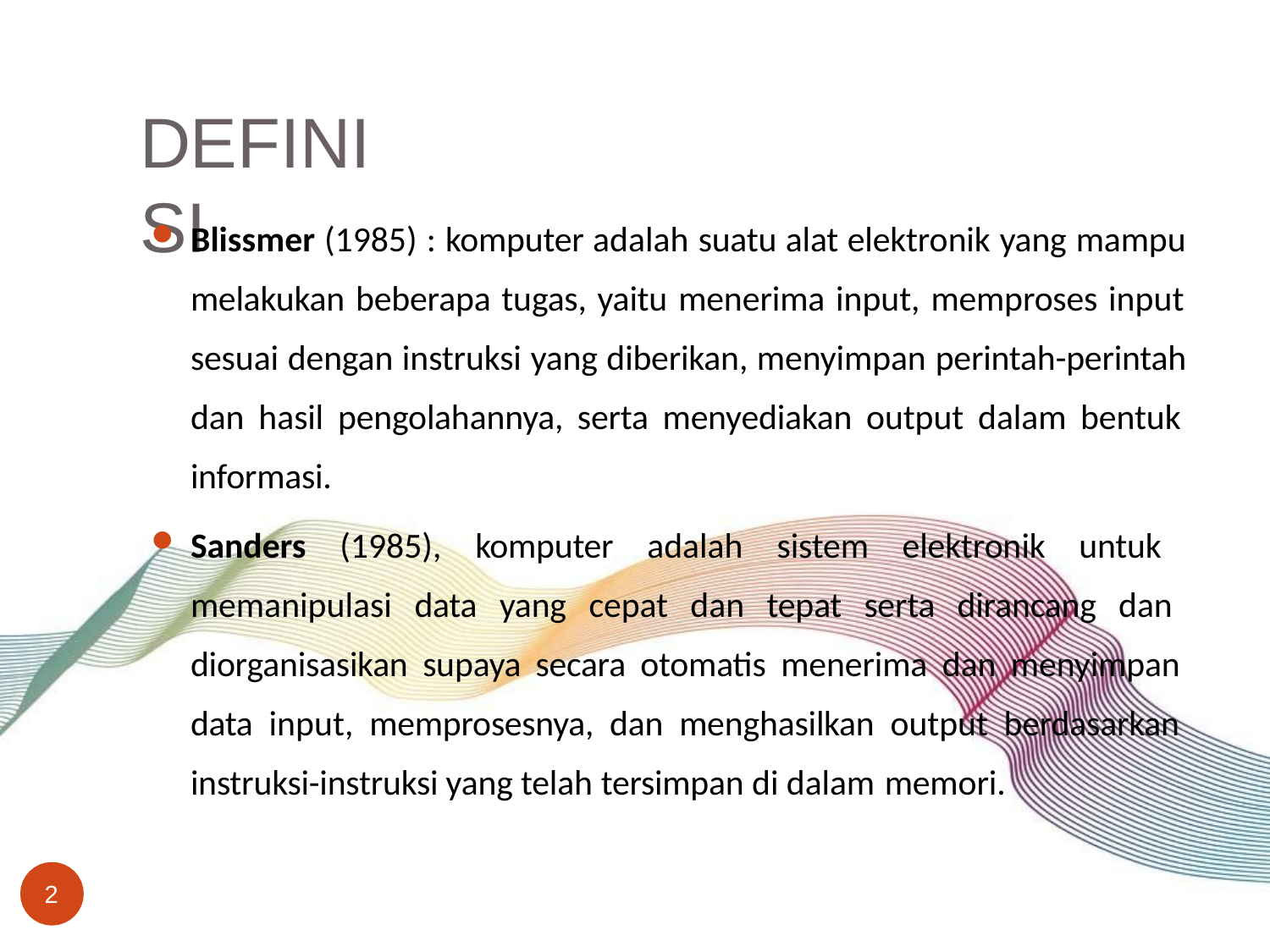

# DEFINISI
Blissmer (1985) : komputer adalah suatu alat elektronik yang mampu  melakukan beberapa tugas, yaitu menerima input, memproses input  sesuai dengan instruksi yang diberikan, menyimpan perintah-perintah  dan hasil pengolahannya, serta menyediakan output dalam bentuk  informasi.
Sanders (1985), komputer adalah sistem elektronik untuk  memanipulasi data yang cepat dan tepat serta dirancang dan  diorganisasikan supaya secara otomatis menerima dan menyimpan  data input, memprosesnya, dan menghasilkan output berdasarkan  instruksi-instruksi yang telah tersimpan di dalam memori.

2